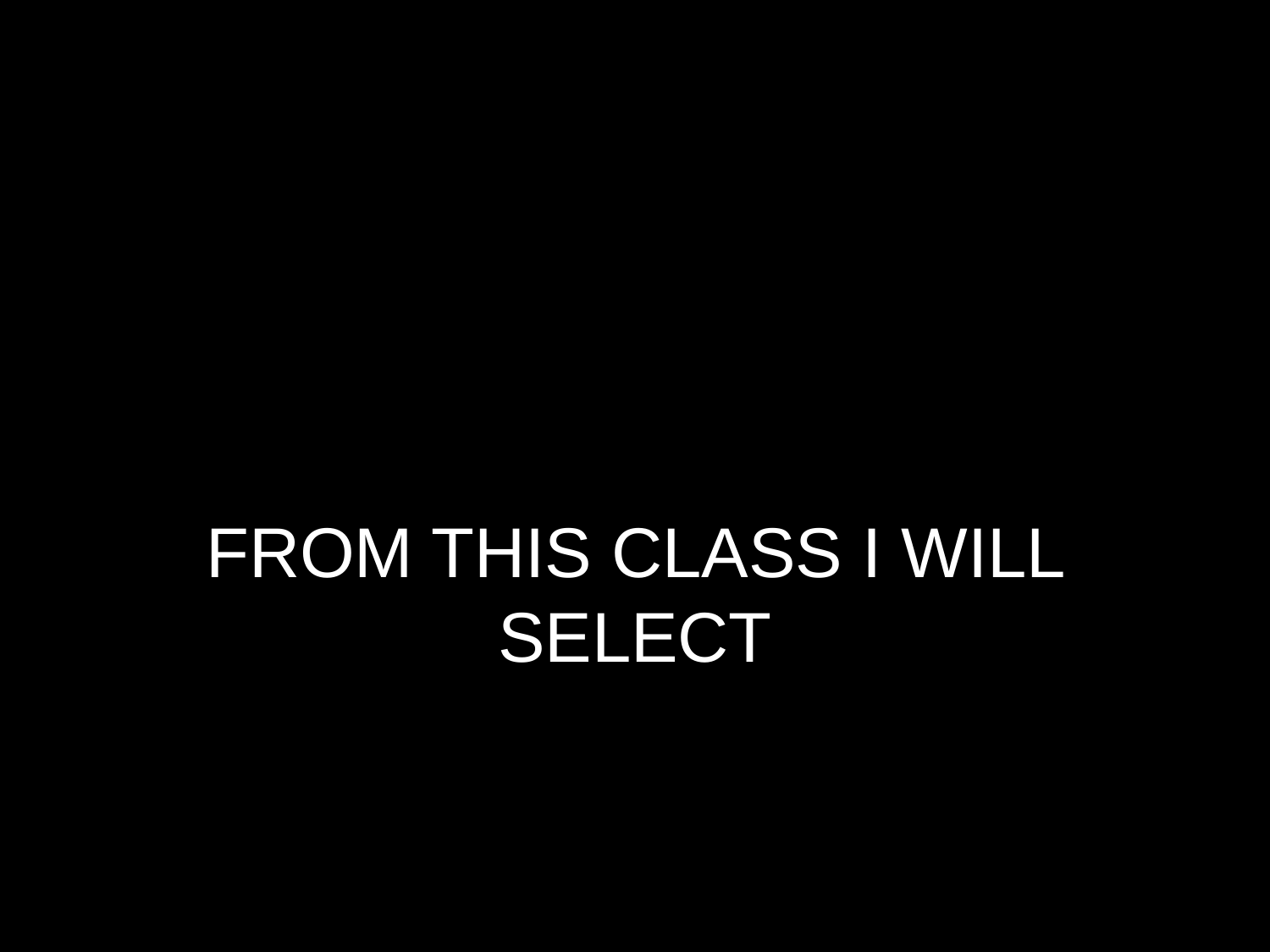

# FROM THIS CLASS I WILL SELECT